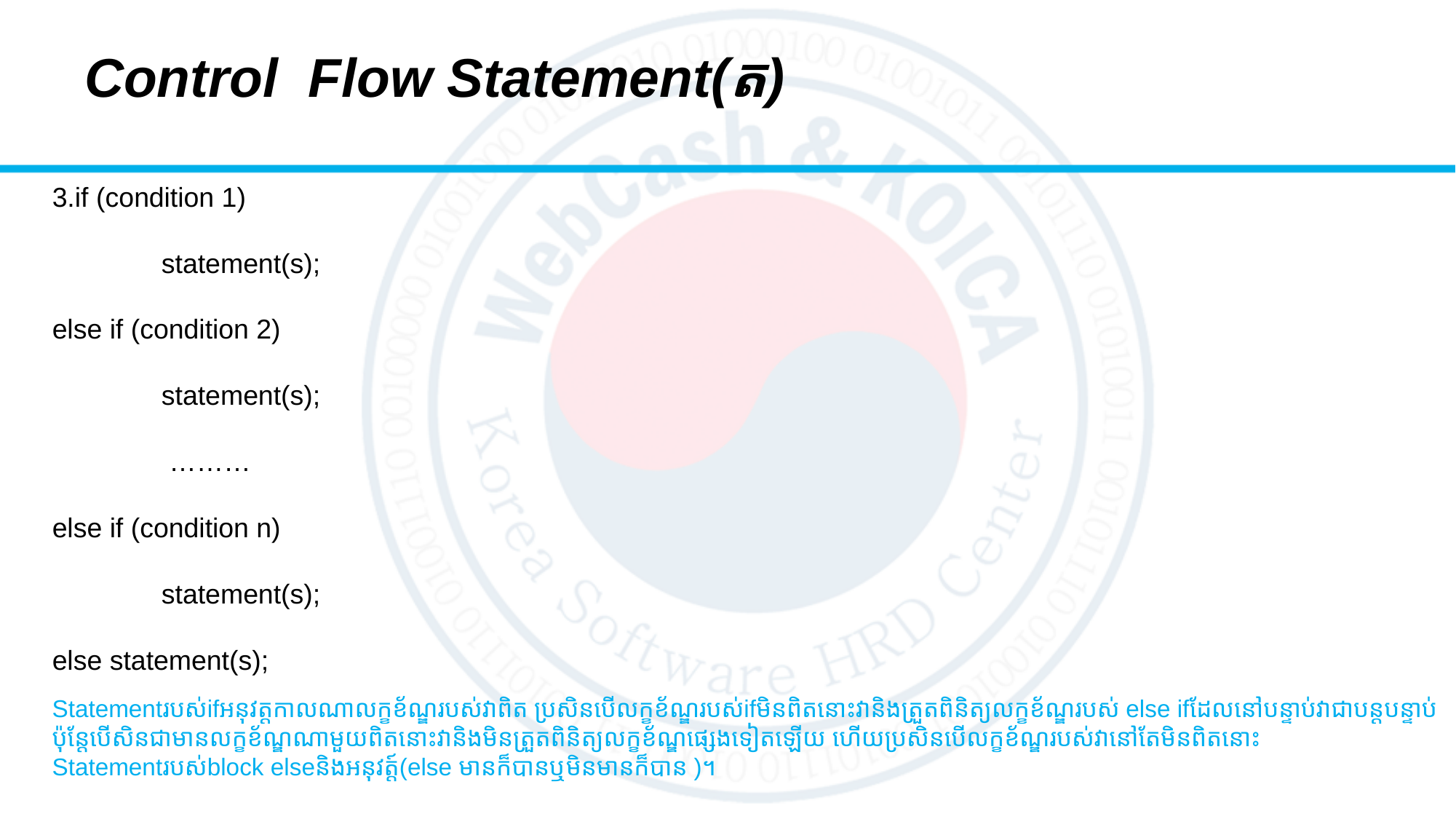

# Control  Flow Statement(ត)

3.if (condition 1)
	statement(s);
else if (condition 2)
	statement(s);
	 ………
else if (condition n)
	statement(s);
else statement(s);
Statementរបស់ifអនុវត្តកាលណាលក្ខខ័ណ្ឌរបស់វាពិត ប្រសិនបើលក្ខខ័ណ្ឌរបស់ifមិនពិតនោះវានិងត្រួតពិនិត្យលក្ខខ័ណ្ឌរបស់ else ifដែលនៅបន្ទាប់វាជាបន្តបន្ទាប់ប៉ុន្តែបើសិនជាមាន​លក្ខខ័ណ្ឌណាមួយពិតនោះវានិងមិនត្រួតពិនិត្យលក្ខខ័ណ្ឌផ្សេងទៀតឡើយ ហើយប្រសិនបើលក្ខខ័ណ្ឌរបស់វានៅតែមិនពិតនោះ Statementរបស់block elseនិងអនុវត្ត៍(else មានក៏បានឬមិនមានក៏បាន )។